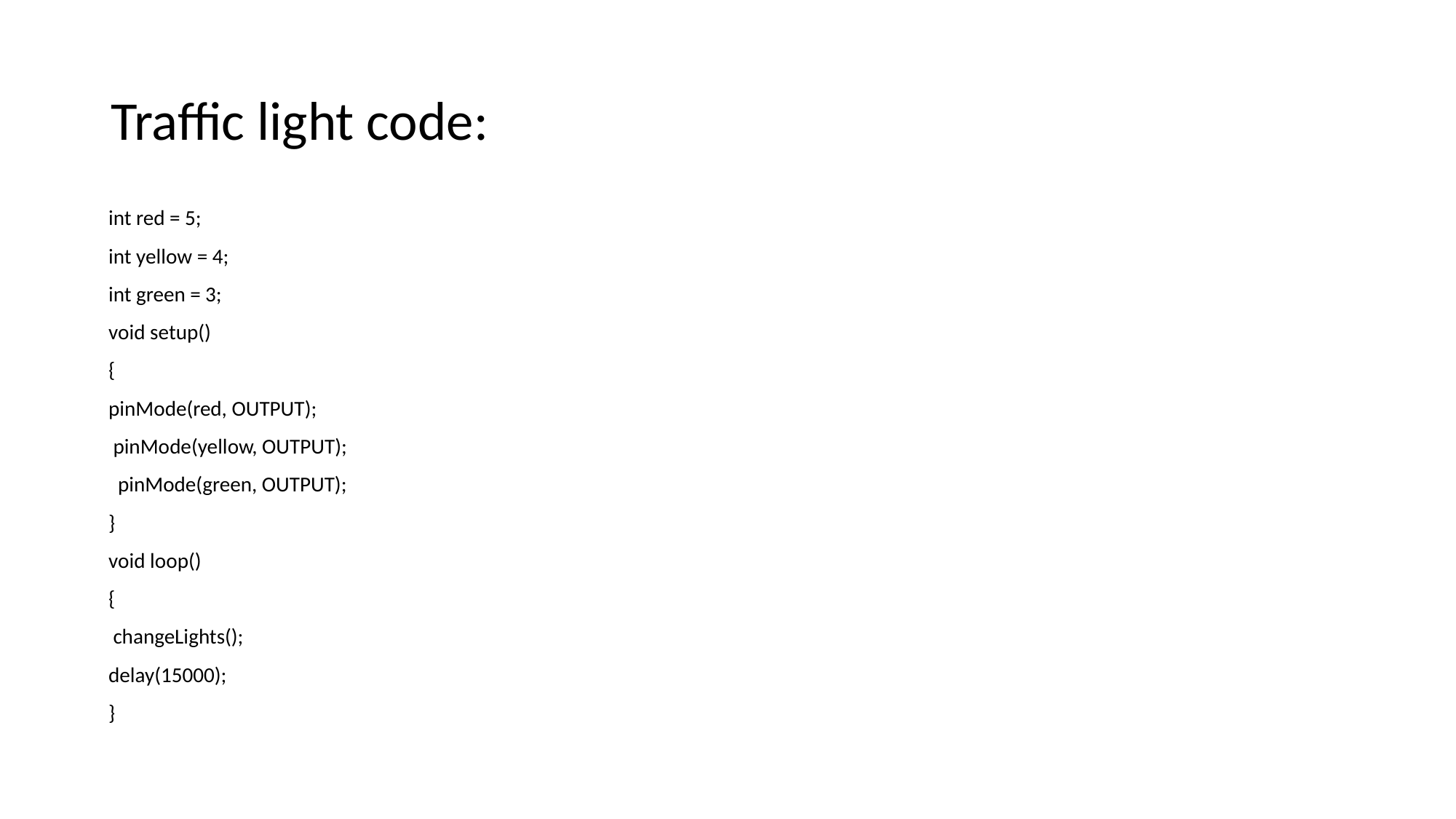

# Traffic light code:
int red = 5;
int yellow = 4;
int green = 3;
void setup()
{
pinMode(red, OUTPUT);
 pinMode(yellow, OUTPUT);
  pinMode(green, OUTPUT);
}
void loop()
{
 changeLights();
delay(15000);
}